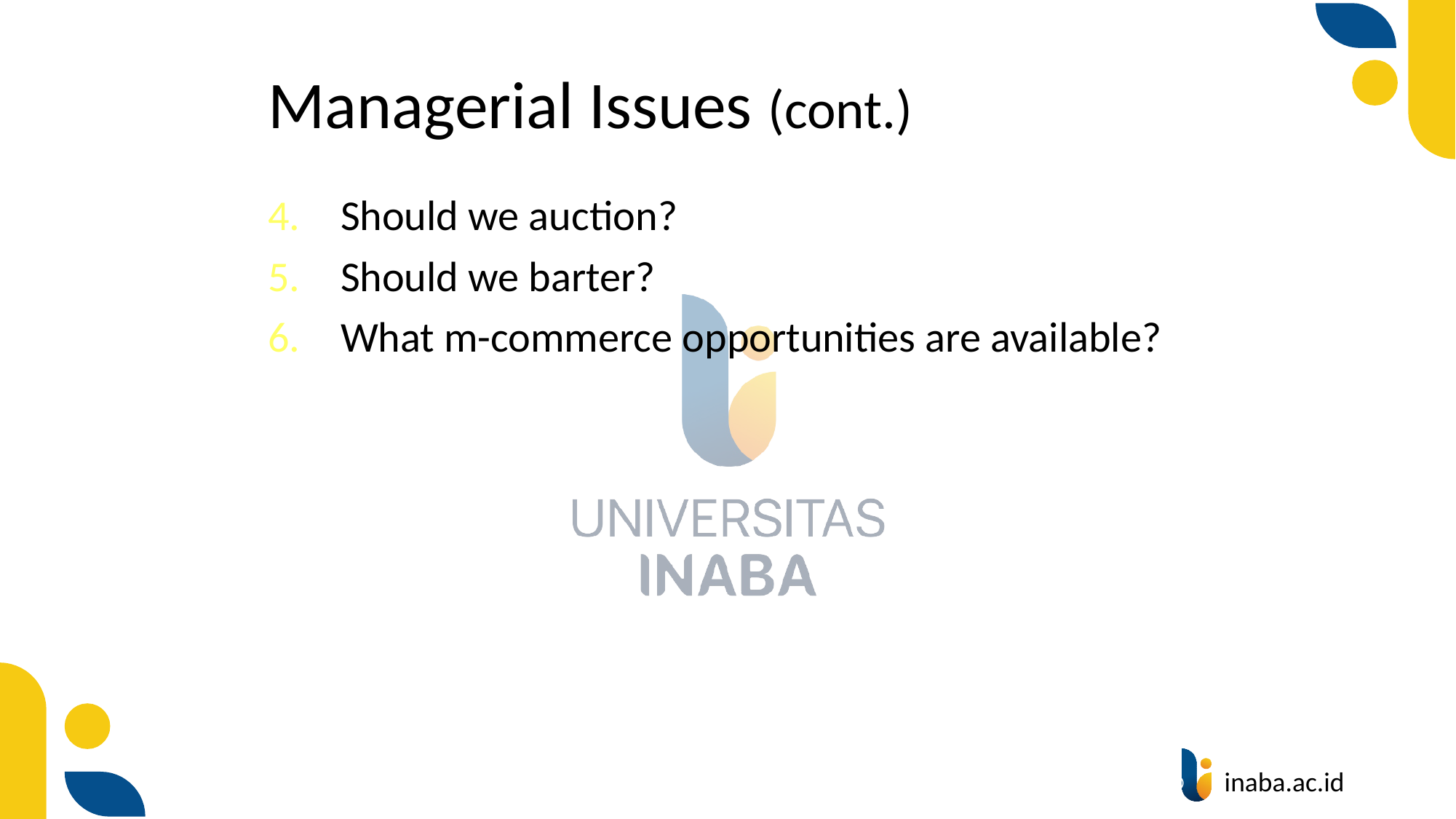

# Managerial Issues (cont.)
Should we auction?
Should we barter?
What m-commerce opportunities are available?
88
© Prentice Hall 2020